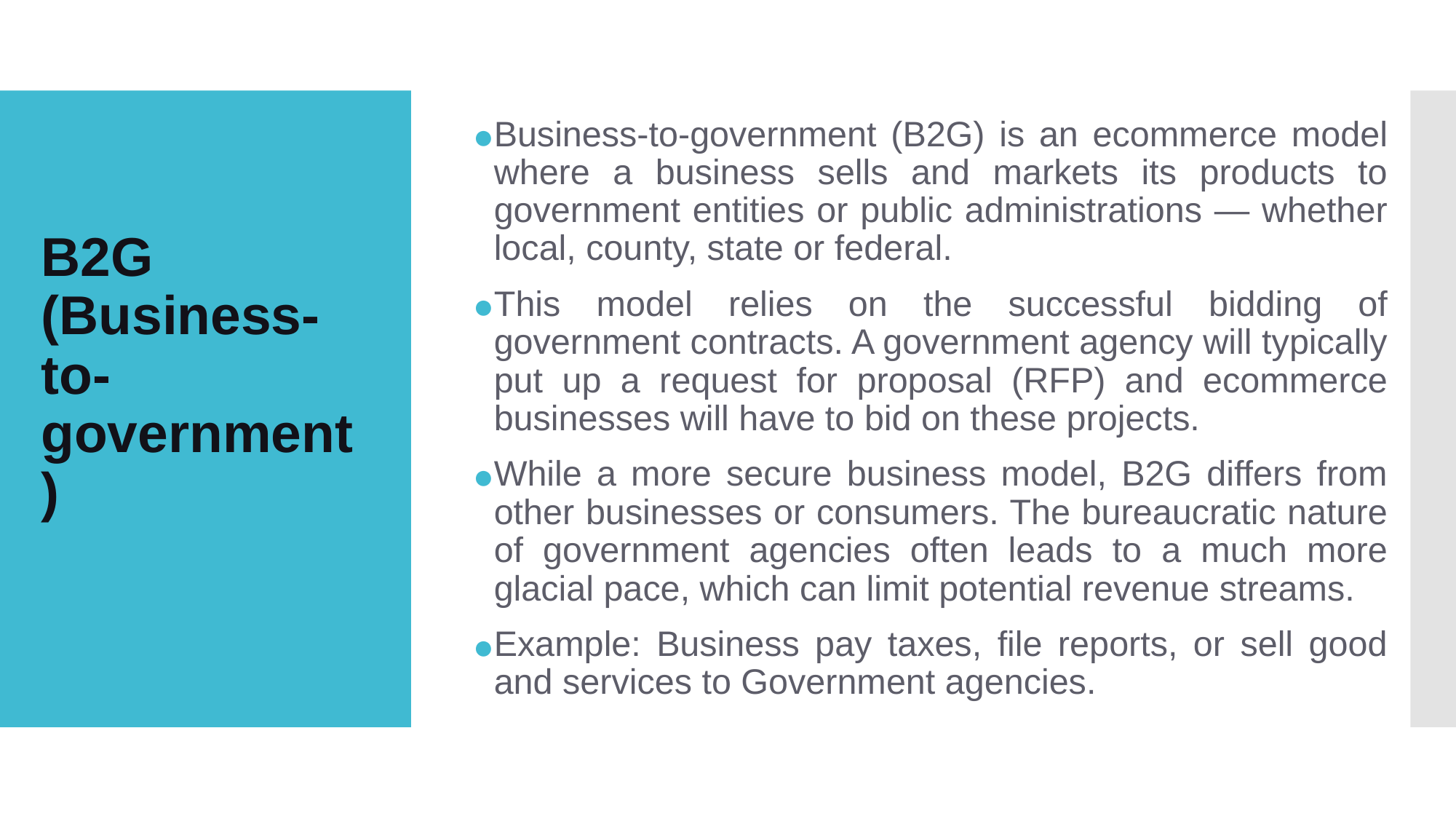

Business-to-government (B2G) is an ecommerce model where a business sells and markets its products to government entities or public administrations — whether local, county, state or federal.
This model relies on the successful bidding of government contracts. A government agency will typically put up a request for proposal (RFP) and ecommerce businesses will have to bid on these projects.
While a more secure business model, B2G differs from other businesses or consumers. The bureaucratic nature of government agencies often leads to a much more glacial pace, which can limit potential revenue streams.
Example: Business pay taxes, file reports, or sell good and services to Government agencies.
# B2G (Business-to-government)